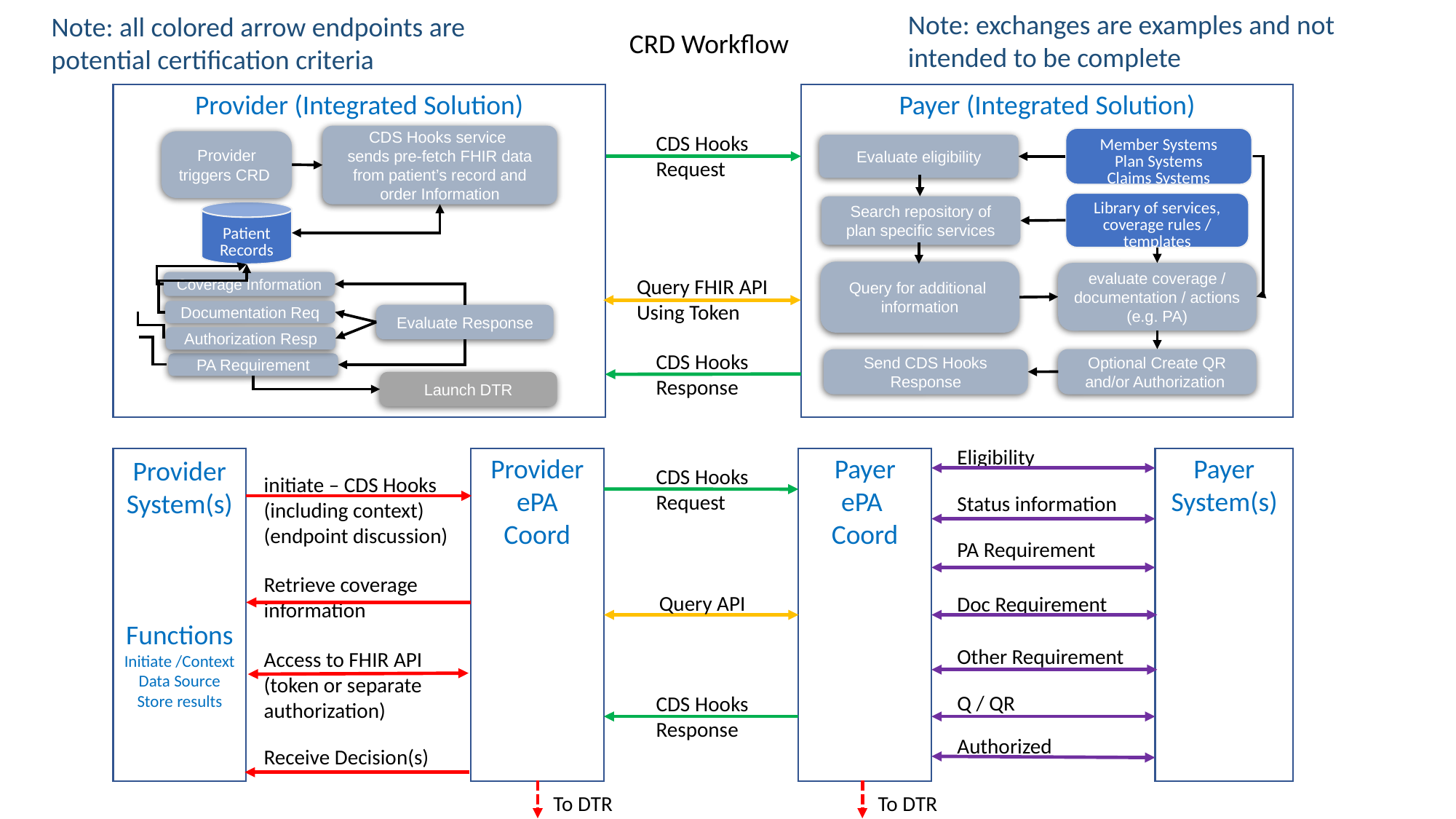

Note: exchanges are examples and not intended to be complete
Note: all colored arrow endpoints are potential certification criteria
CRD Workflow
Provider (Integrated Solution)

Payer (Integrated Solution)

Hooks

CDS Hooks
Request
CDS Hooks service
sends pre-fetch FHIR data from patient’s record and order Information
Member Systems
Plan Systems
Claims Systems
Provider triggers CRD
Evaluate eligibility
Library of services, coverage rules / templates
Search repository of plan specific services
Patient Records
Query for additional  information
evaluate coverage / documentation / actions (e.g. PA)
Query FHIR API
Using Token
Coverage Information
Documentation Req
Evaluate Response
Authorization Resp
CDS Hooks
Response
Optional Create QR and/or Authorization
Send CDS Hooks Response
PA Requirement
Launch DTR
Eligibility
Provider System(s)

Functions
Initiate /Context
Data Source Store results

Provider
ePA
Coord

Payer
ePA
Coord

Payer System(s)

CDS Hooks
Request
initiate – CDS Hooks (including context)
(endpoint discussion)
Status information
PA Requirement
Retrieve coverage information
Query API
Doc Requirement
Other Requirement
Access to FHIR API
(token or separate
authorization)
Q / QR
CDS Hooks
Response
Authorized
Receive Decision(s)
To DTR
To DTR